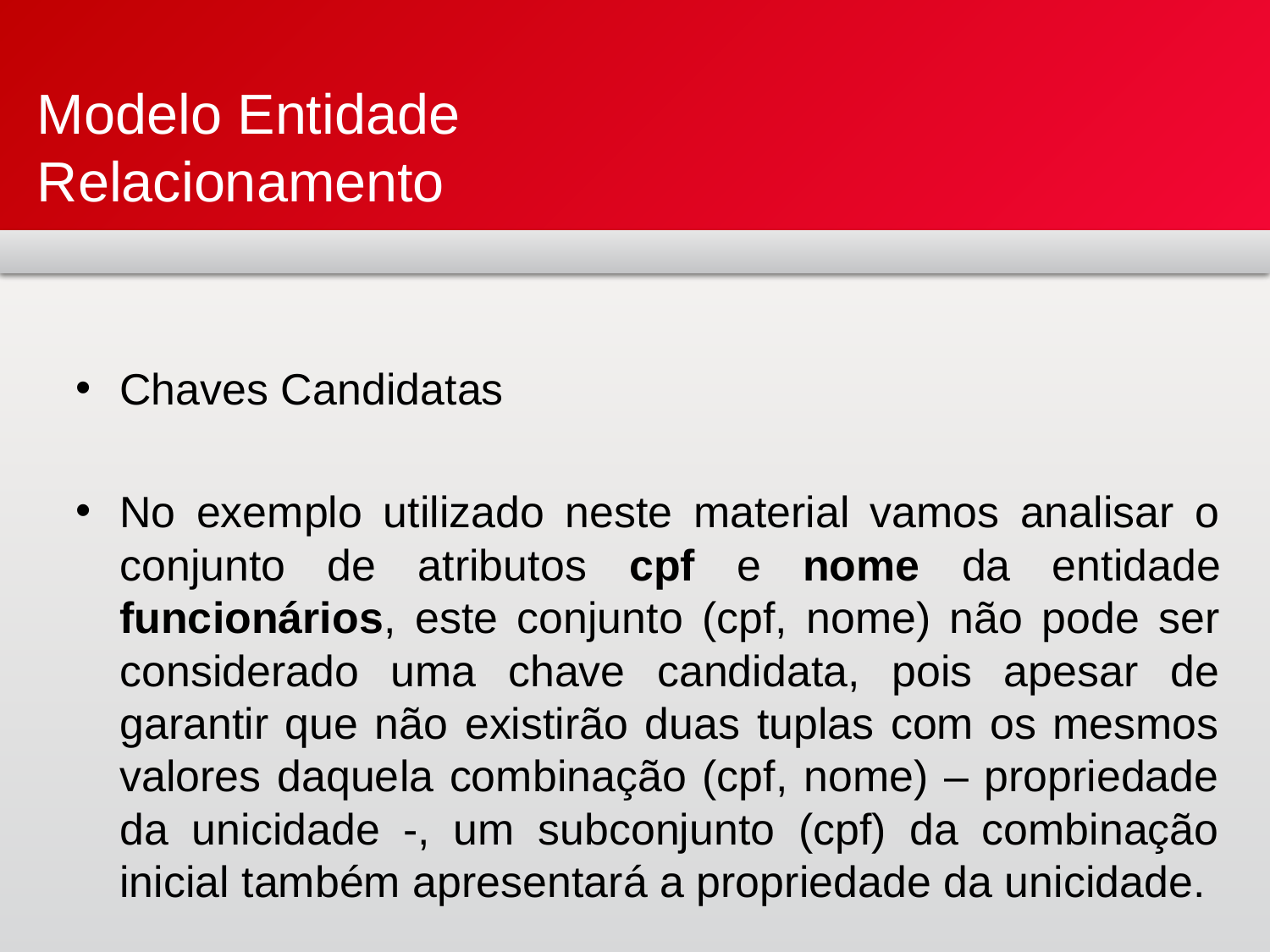

# Modelo Entidade Relacionamento
Chaves Candidatas

No exemplo utilizado neste material vamos analisar o conjunto de atributos cpf e nome da entidade funcionários, este conjunto (cpf, nome) não pode ser considerado uma chave candidata, pois apesar de garantir que não existirão duas tuplas com os mesmos valores daquela combinação (cpf, nome) – propriedade da unicidade -, um subconjunto (cpf) da combinação inicial também apresentará a propriedade da unicidade.